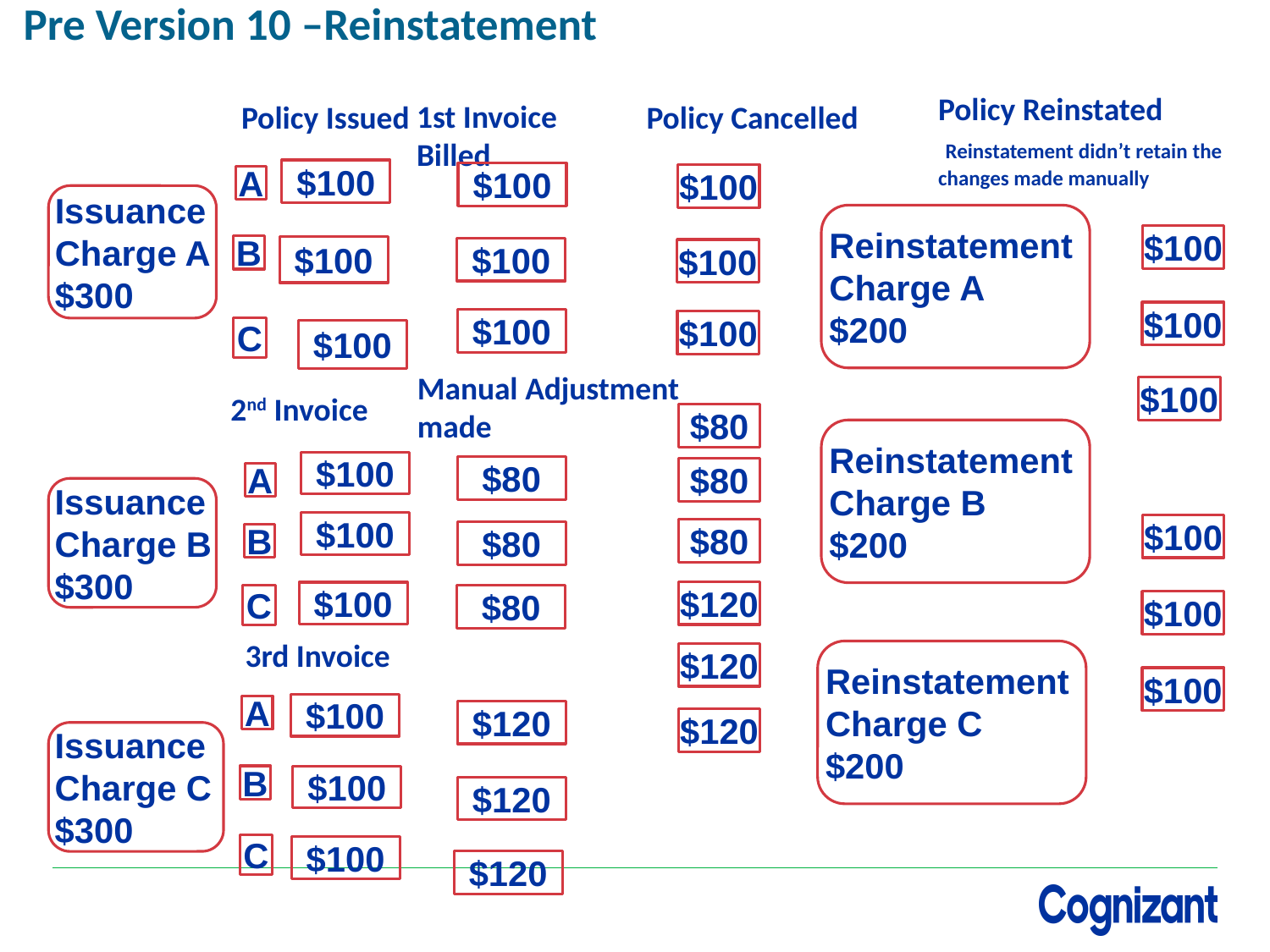

# Pre Version 10 –Reinstatement
Policy Reinstated
 Reinstatement didn’t retain the changes made manually

1st Invoice
Billed
Policy Issued

$100
Issuance
Charge A
$300
$100
$100
Issuance
Charge B
$300
$100
$100
$100
Issuance
Charge C
$300
$100
$100
A
B
C
A
B
C
A
B
C
$100
$100
$100
$100
Manual Adjustment made
$80
$80
$80
$120
$120
$120
Policy Cancelled
$100
$100
$100
$80
$80
$80
$120
$120
$120
Reinstatement
Charge A
$200
$100
$100
$100
  2nd Invoice
Reinstatement
Charge B
$200
$100
$100
$100
  3rd Invoice
Reinstatement
Charge C
$200